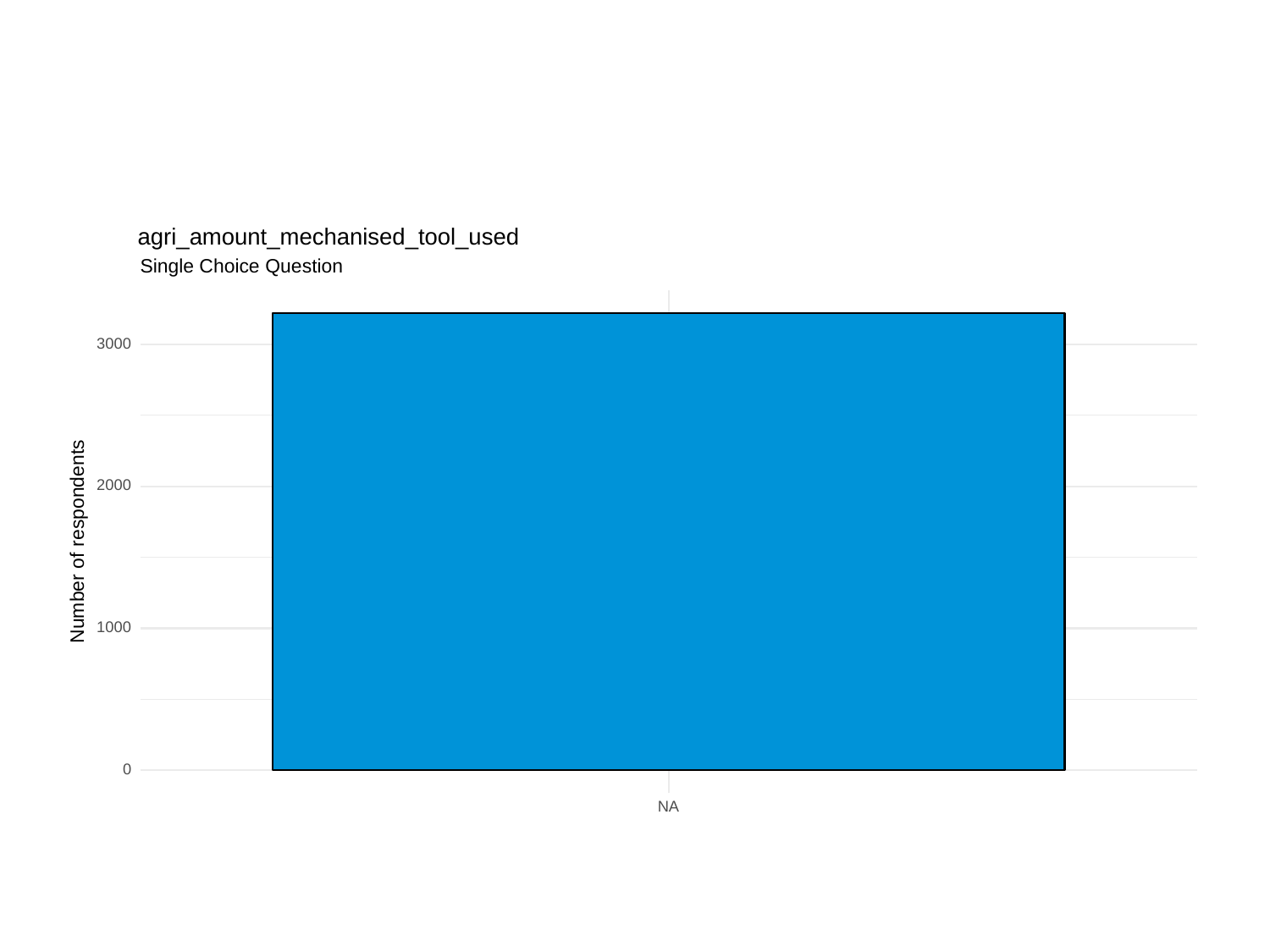

agri_amount_mechanised_tool_used
Single Choice Question

3000

2000

Number of respondents

1000

0

NA